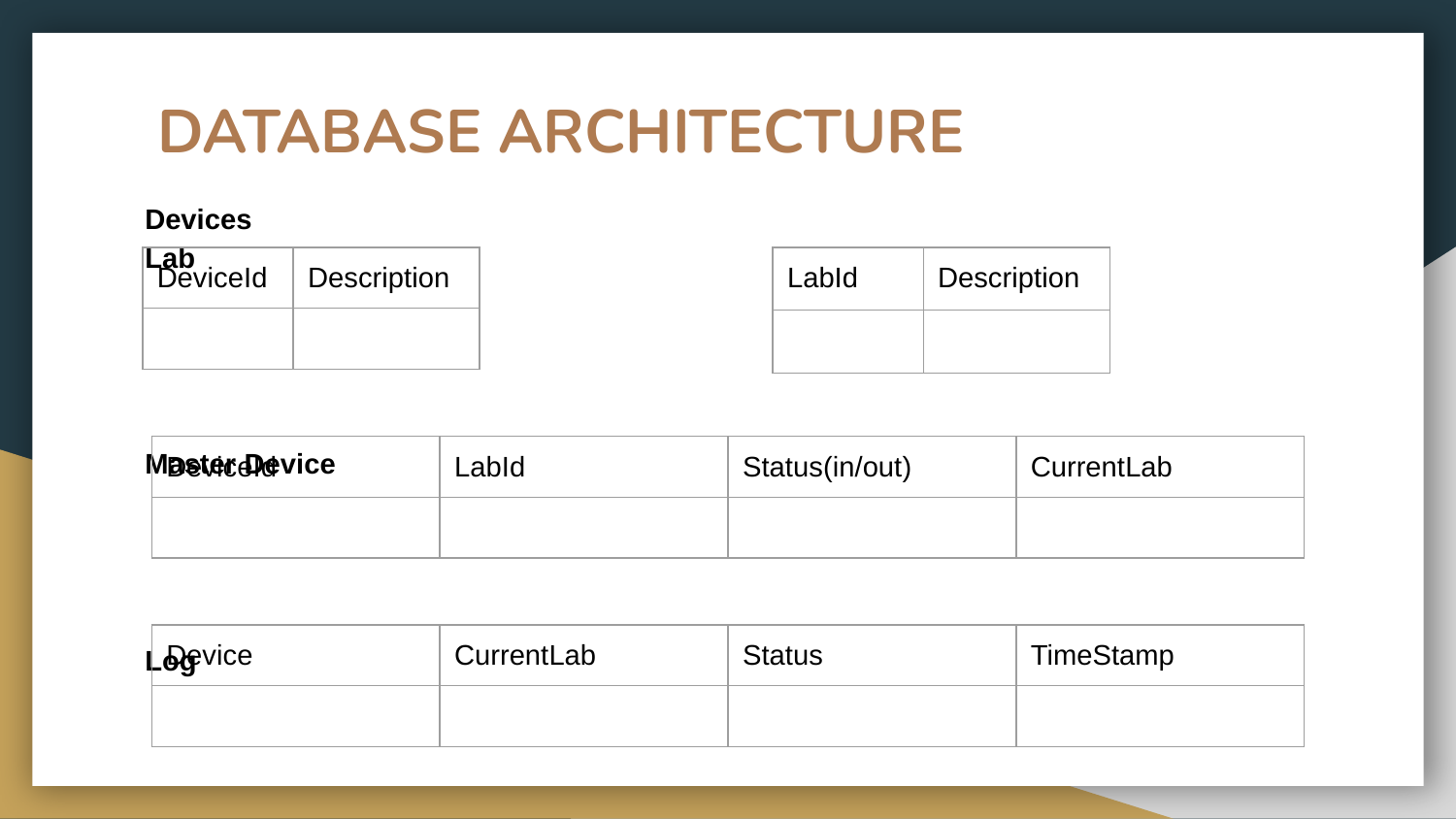

# DATABASE ARCHITECTURE
Devices								Lab

Master Device

Log

| DeviceId | Description |
| --- | --- |
|  |  |
| LabId | Description |
| --- | --- |
|  |  |
| DeviceId | LabId | Status(in/out) | CurrentLab |
| --- | --- | --- | --- |
|  |  |  |  |
| Device | CurrentLab | Status | TimeStamp |
| --- | --- | --- | --- |
|  |  |  |  |